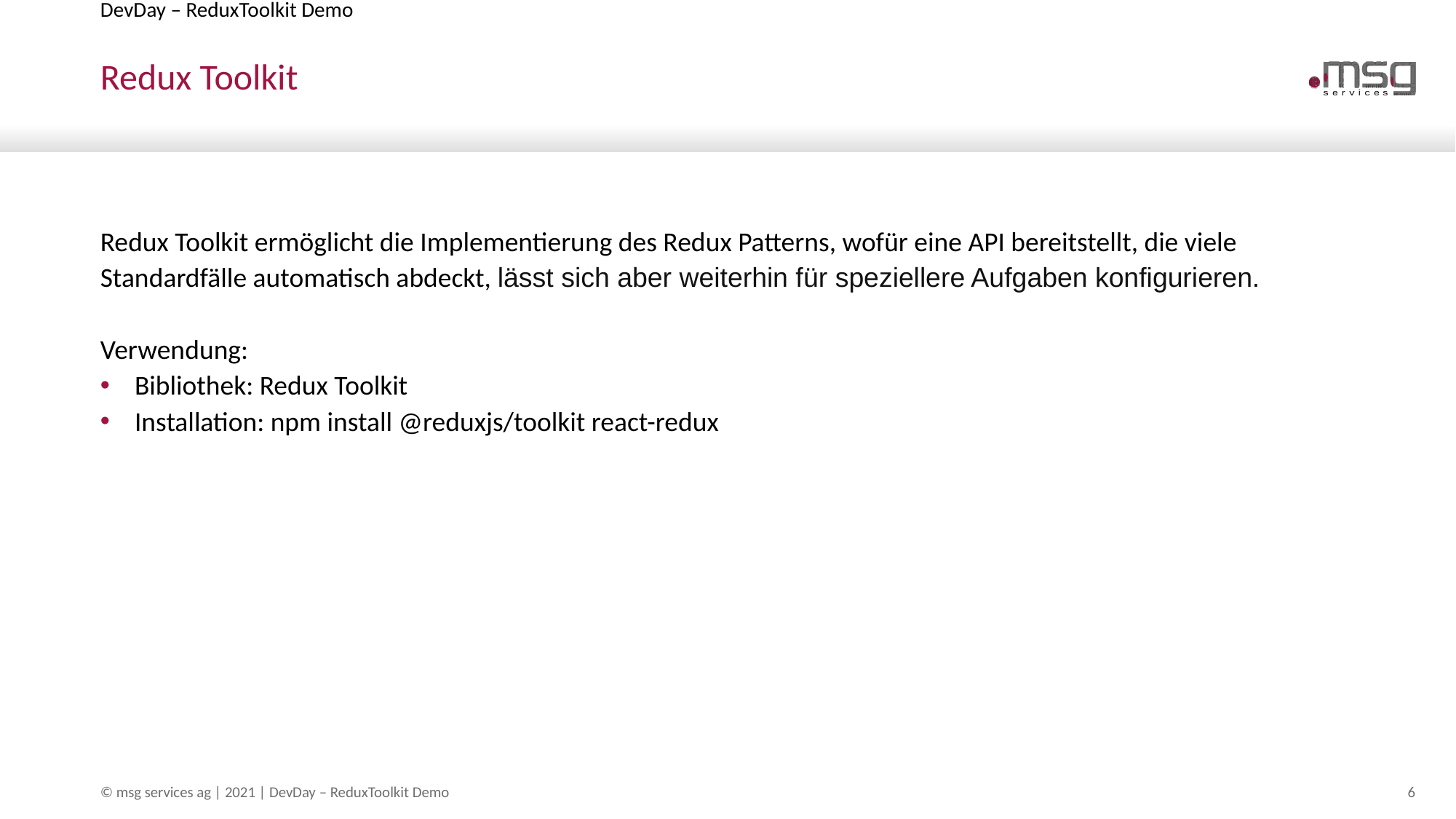

DevDay – ReduxToolkit Demo

# Redux Toolkit
Redux Toolkit ermöglicht die Implementierung des Redux Patterns, wofür eine API bereitstellt, die viele Standardfälle automatisch abdeckt, lässt sich aber weiterhin für speziellere Aufgaben konfigurieren.

Verwendung:
Bibliothek: Redux Toolkit
Installation: npm install @reduxjs/toolkit react-redux
© msg services ag | 2021 | DevDay – ReduxToolkit Demo
6